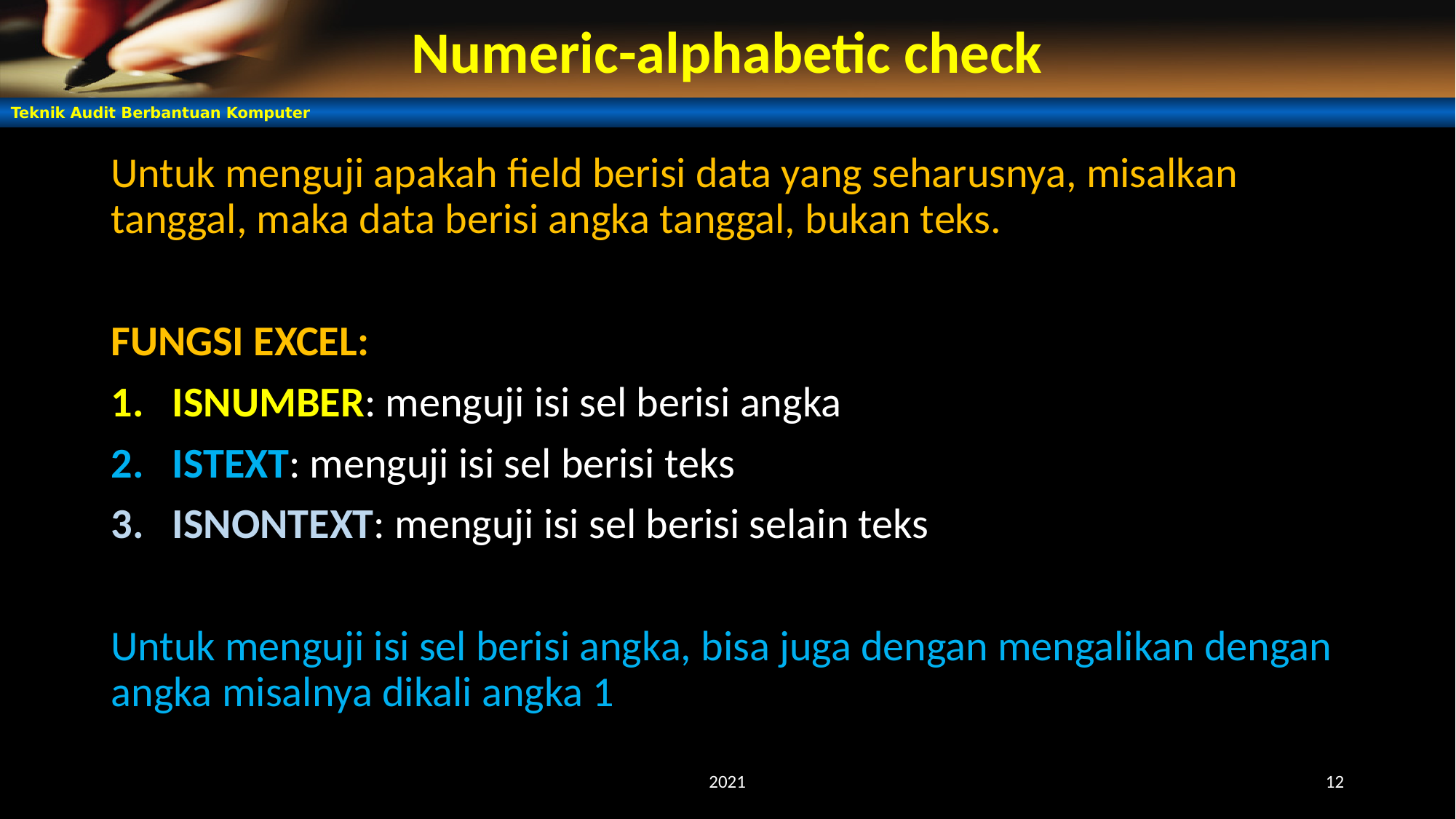

# Numeric-alphabetic check
Untuk menguji apakah field berisi data yang seharusnya, misalkan tanggal, maka data berisi angka tanggal, bukan teks.

FUNGSI EXCEL:
ISNUMBER: menguji isi sel berisi angka
ISTEXT: menguji isi sel berisi teks
ISNONTEXT: menguji isi sel berisi selain teks

Untuk menguji isi sel berisi angka, bisa juga dengan mengalikan dengan angka misalnya dikali angka 1
2021
12